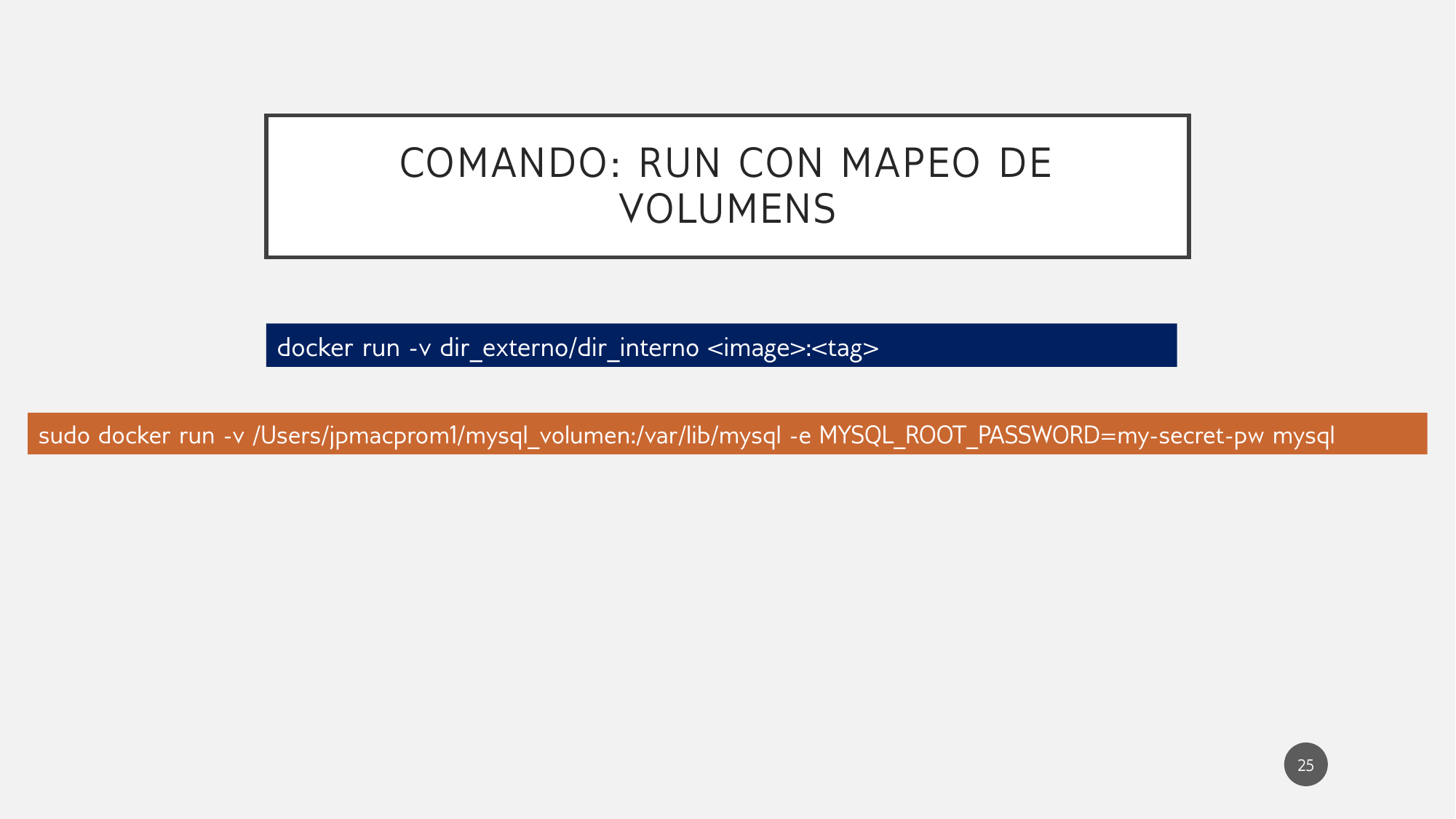

# COMANDO: RUN con mapeo de VOLUMENS
docker run -v dir_externo/dir_interno <image>:<tag>
sudo docker run -v /Users/jpmacprom1/mysql_volumen:/var/lib/mysql -e MYSQL_ROOT_PASSWORD=my-secret-pw mysql
25